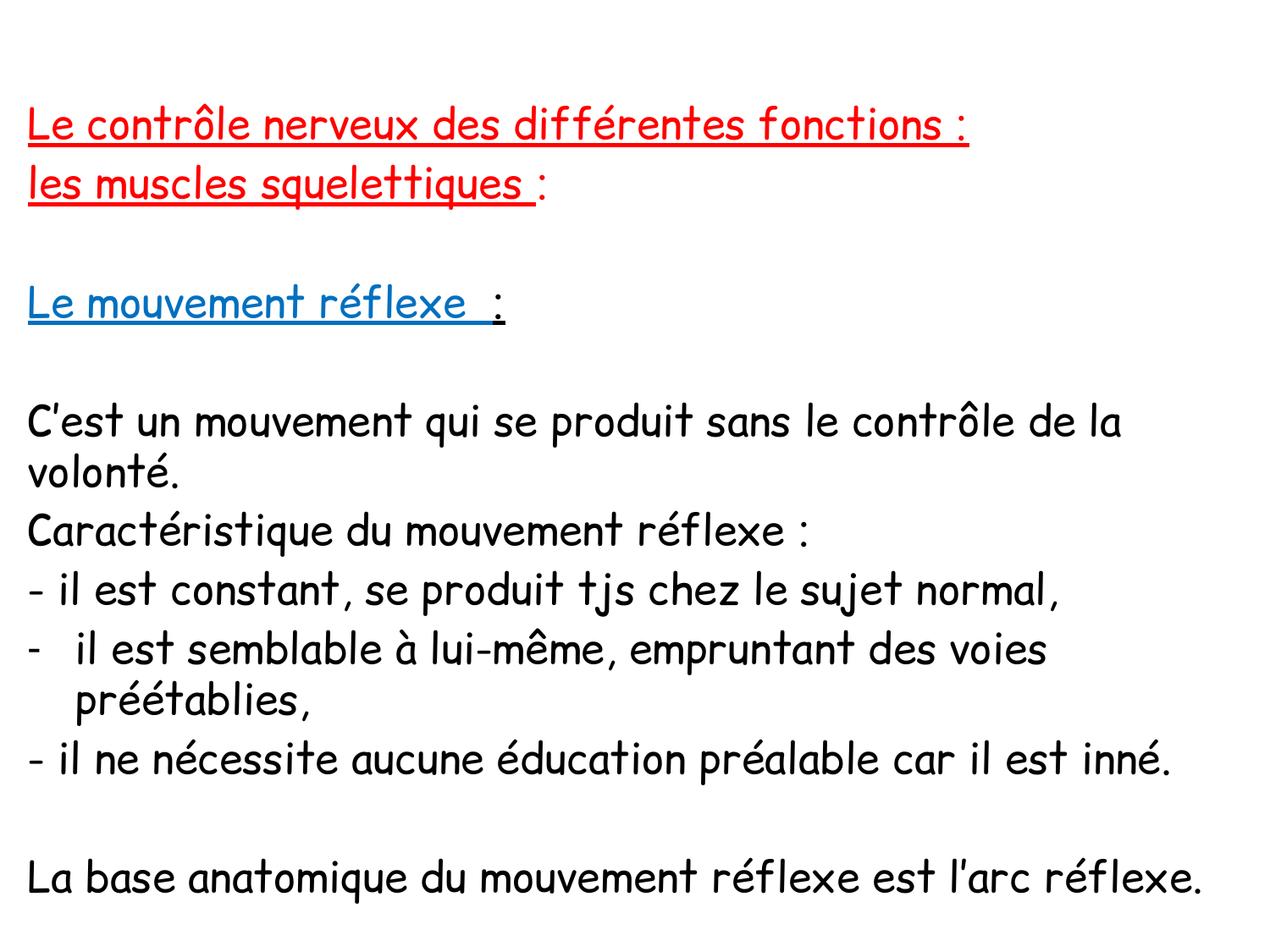

Le contrôle nerveux des différentes fonctions :
les muscles squelettiques :

Le mouvement réflexe  :

C’est un mouvement qui se produit sans le contrôle de la volonté.
Caractéristique du mouvement réflexe :
- il est constant, se produit tjs chez le sujet normal,
il est semblable à lui-même, empruntant des voies préétablies,
- il ne nécessite aucune éducation préalable car il est inné.

La base anatomique du mouvement réflexe est l’arc réflexe.